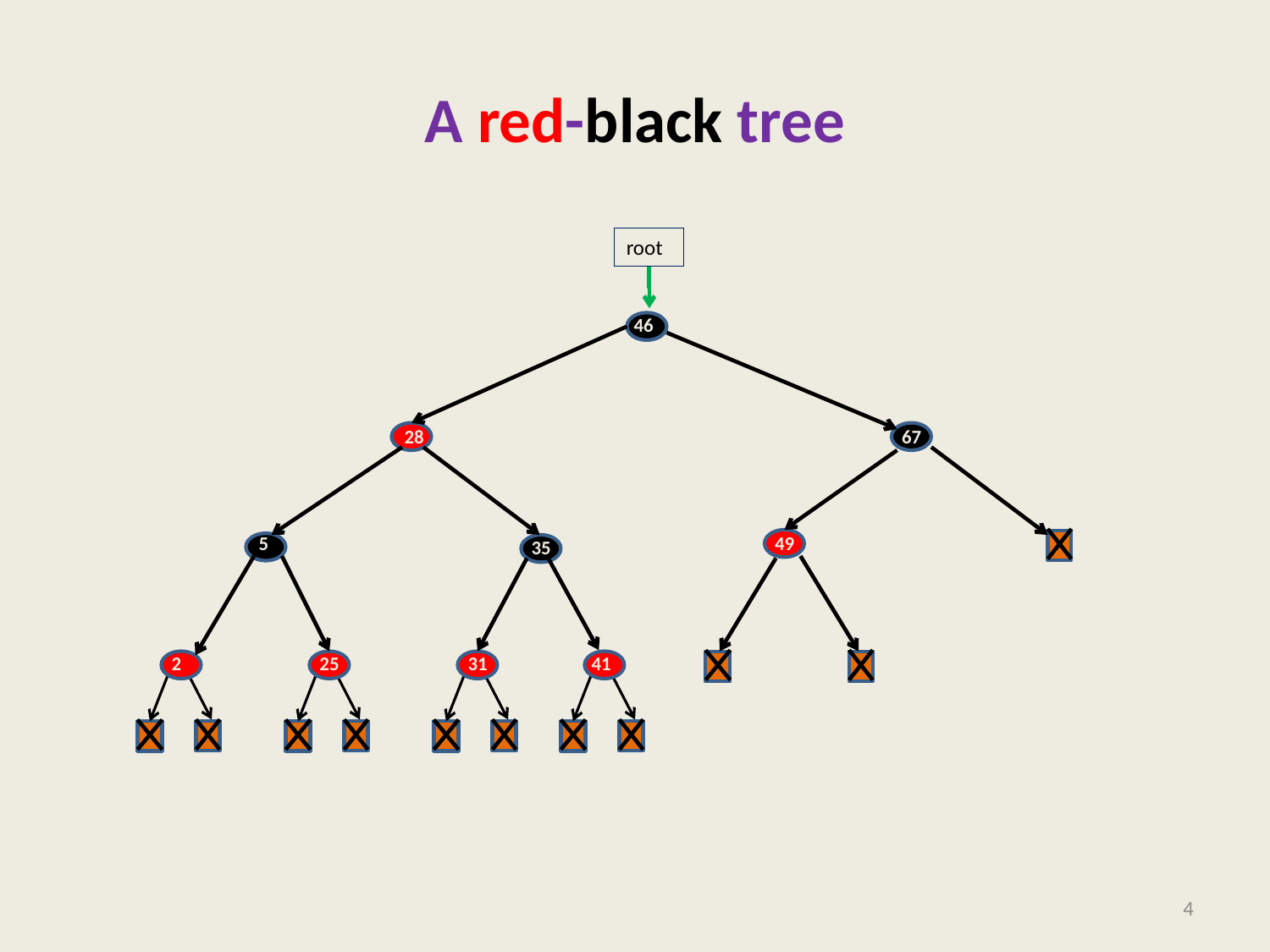

# A red-black tree

root
46

28
67

5
49
35

2
25
31
41

4